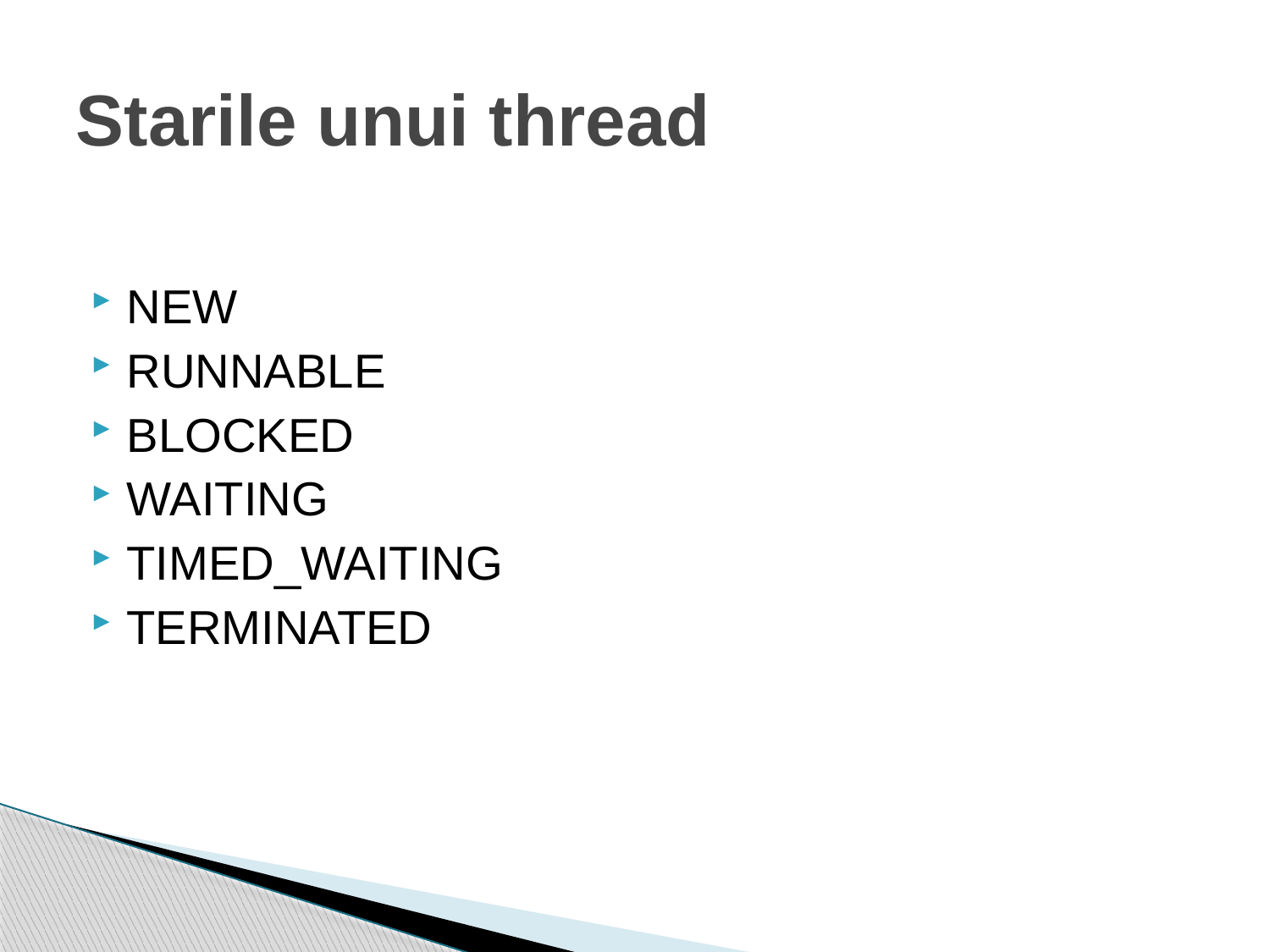

# Starile unui thread

NEW
RUNNABLE
BLOCKED
WAITING
TIMED_WAITING
TERMINATED